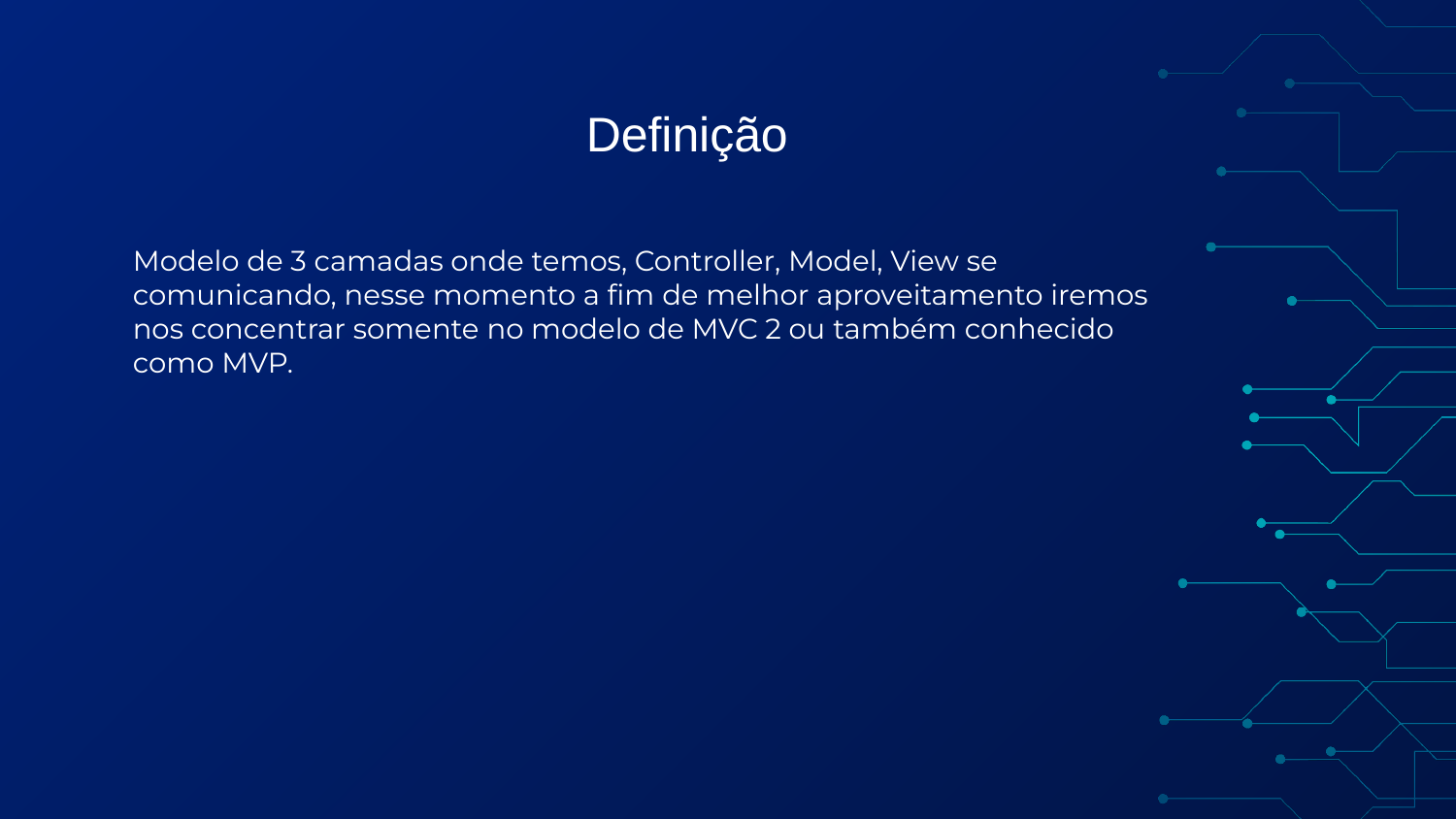

# Definição
Modelo de 3 camadas onde temos, Controller, Model, View se comunicando, nesse momento a fim de melhor aproveitamento iremos nos concentrar somente no modelo de MVC 2 ou também conhecido como MVP.